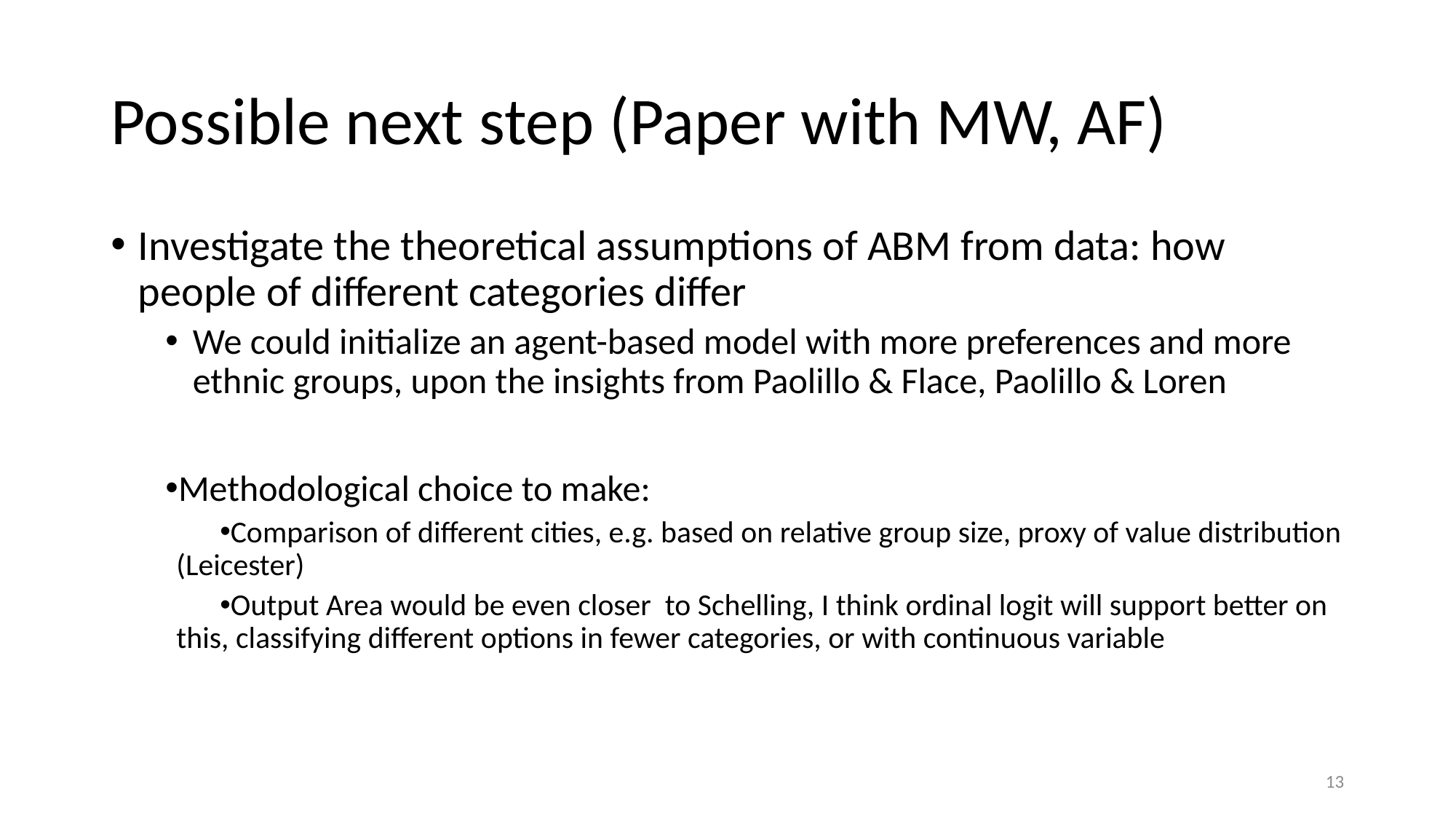

# Possible next step (Paper with MW, AF)
Investigate the theoretical assumptions of ABM from data: how people of different categories differ
We could initialize an agent-based model with more preferences and more ethnic groups, upon the insights from Paolillo & Flace, Paolillo & Loren

Methodological choice to make:
Comparison of different cities, e.g. based on relative group size, proxy of value distribution (Leicester)
Output Area would be even closer  to Schelling, I think ordinal logit will support better on this, classifying different options in fewer categories, or with continuous variable
13